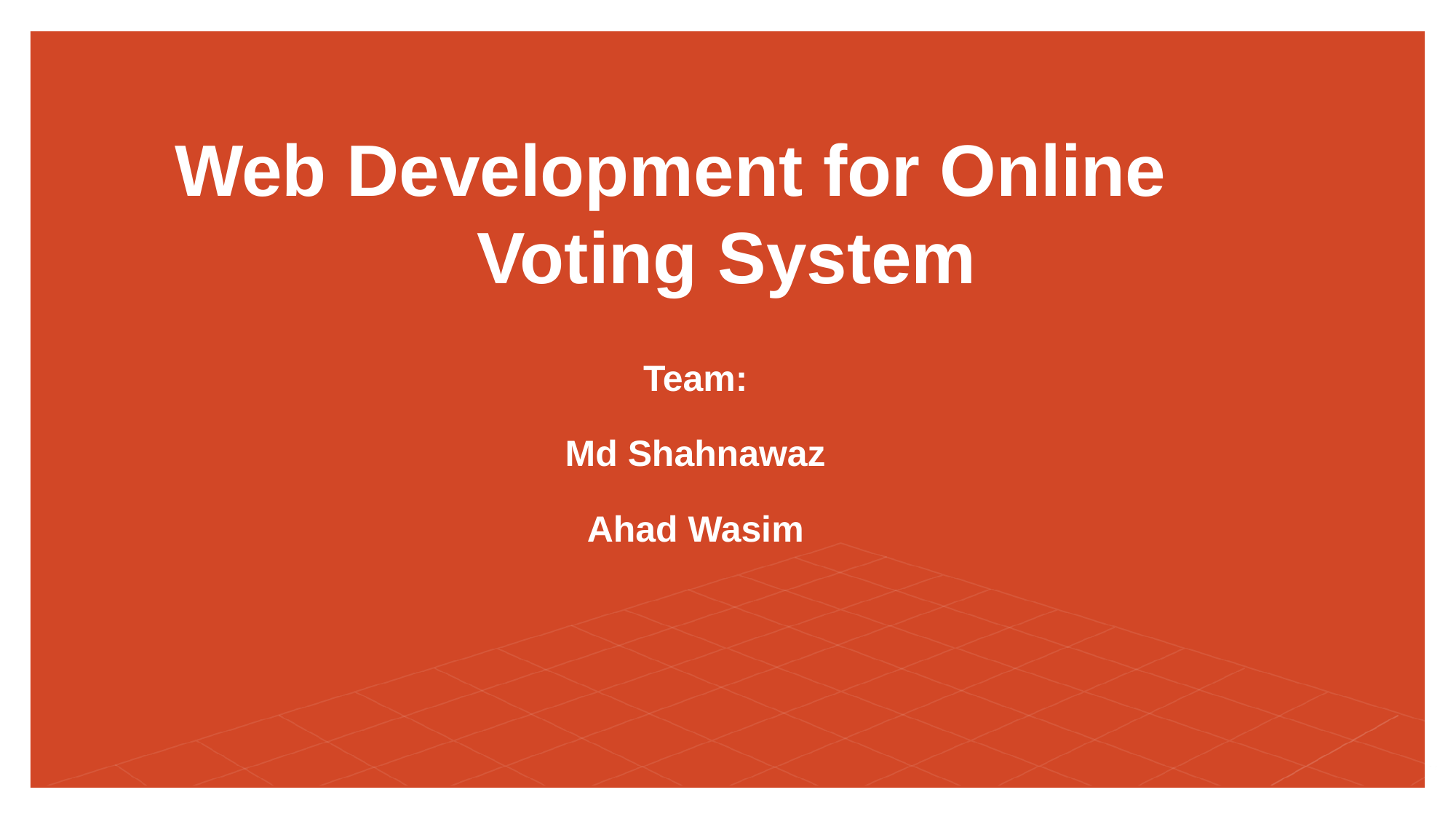

# Web Development for Online                   Voting System
Team:
Md Shahnawaz
Ahad Wasim